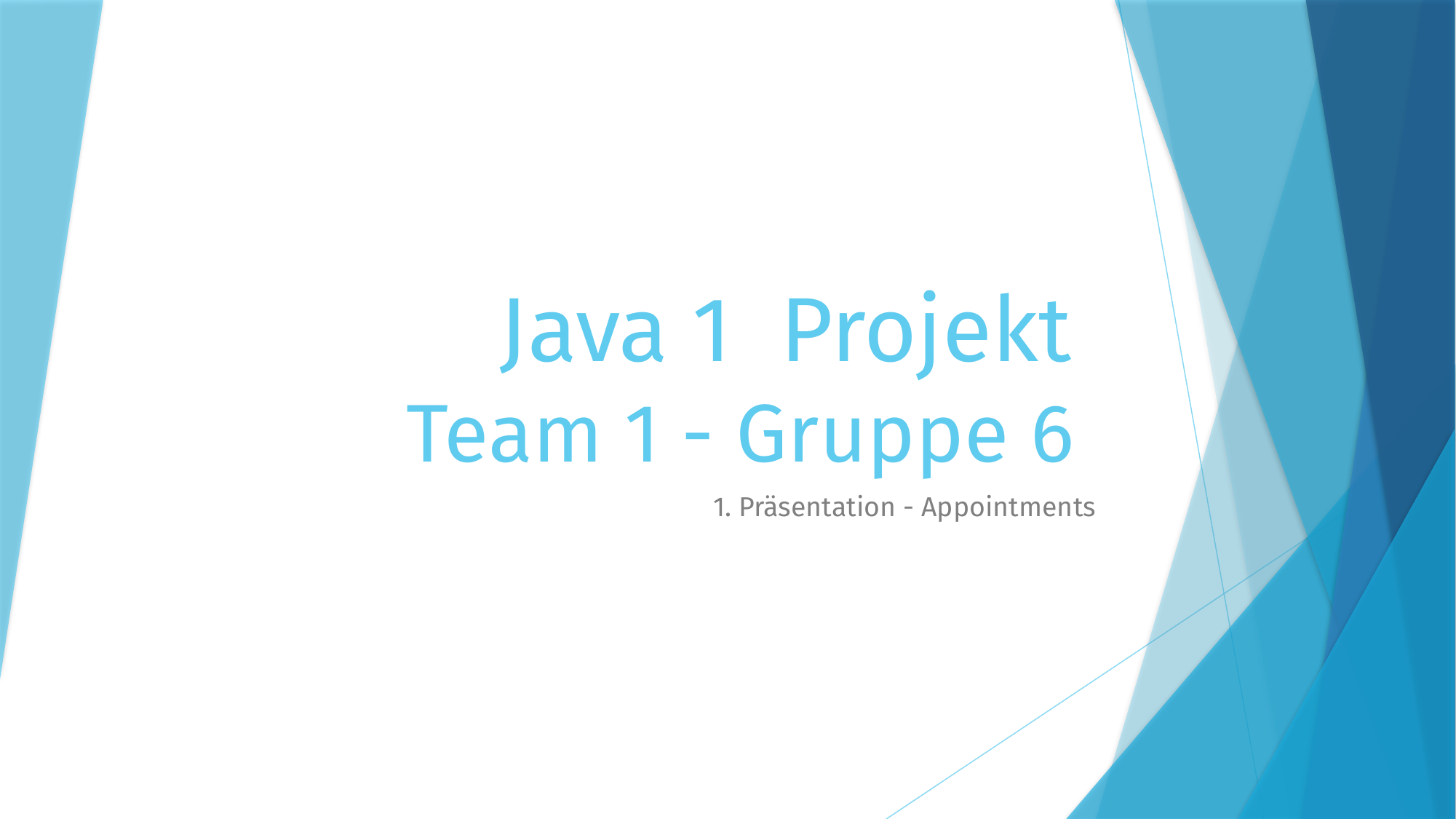

# Java 1  Projekt Team 1 - Gruppe 6
1. Präsentation - Appointments